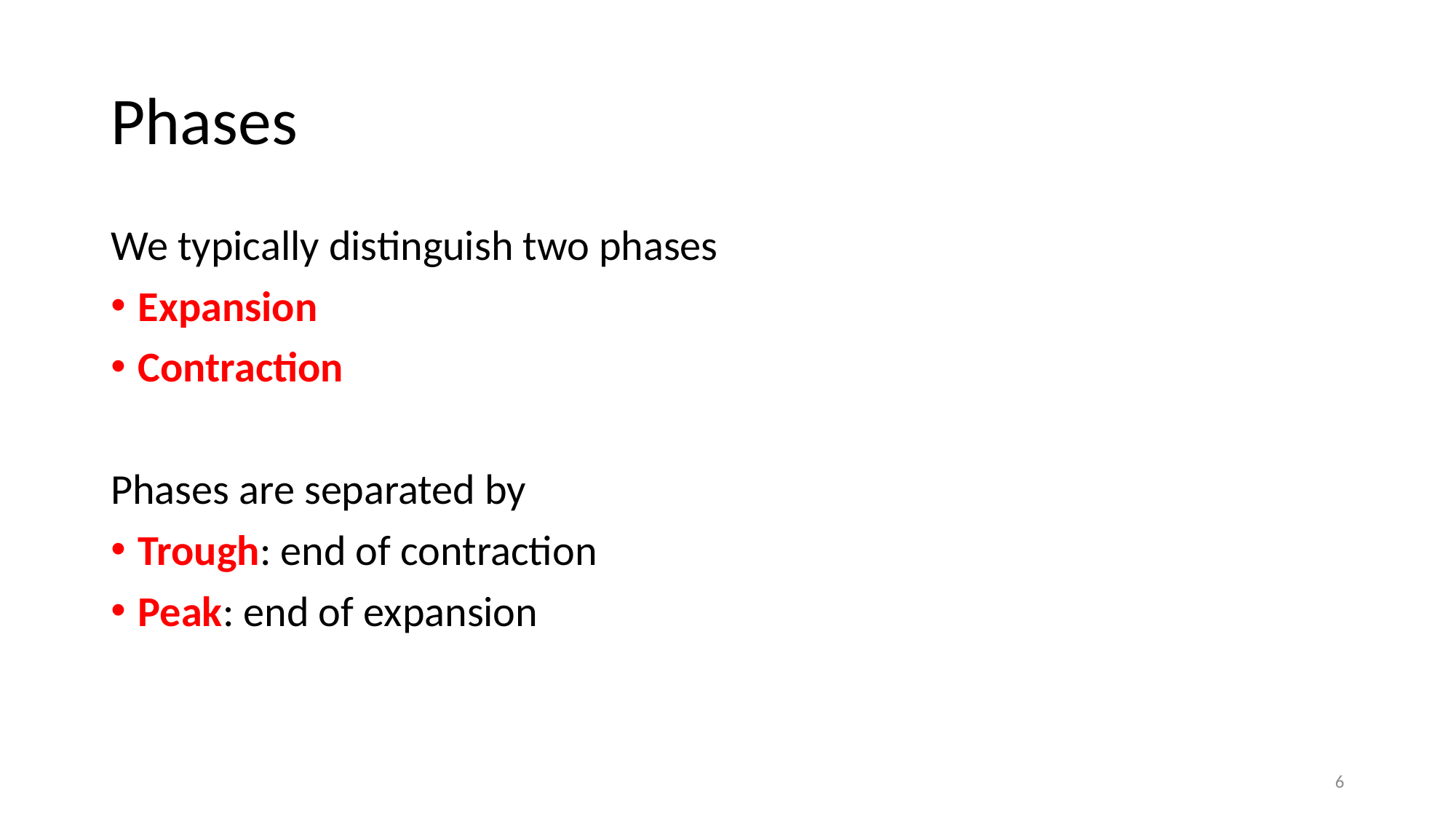

# Phases
We typically distinguish two phases
Expansion
Contraction

Phases are separated by
Trough: end of contraction
Peak: end of expansion
6